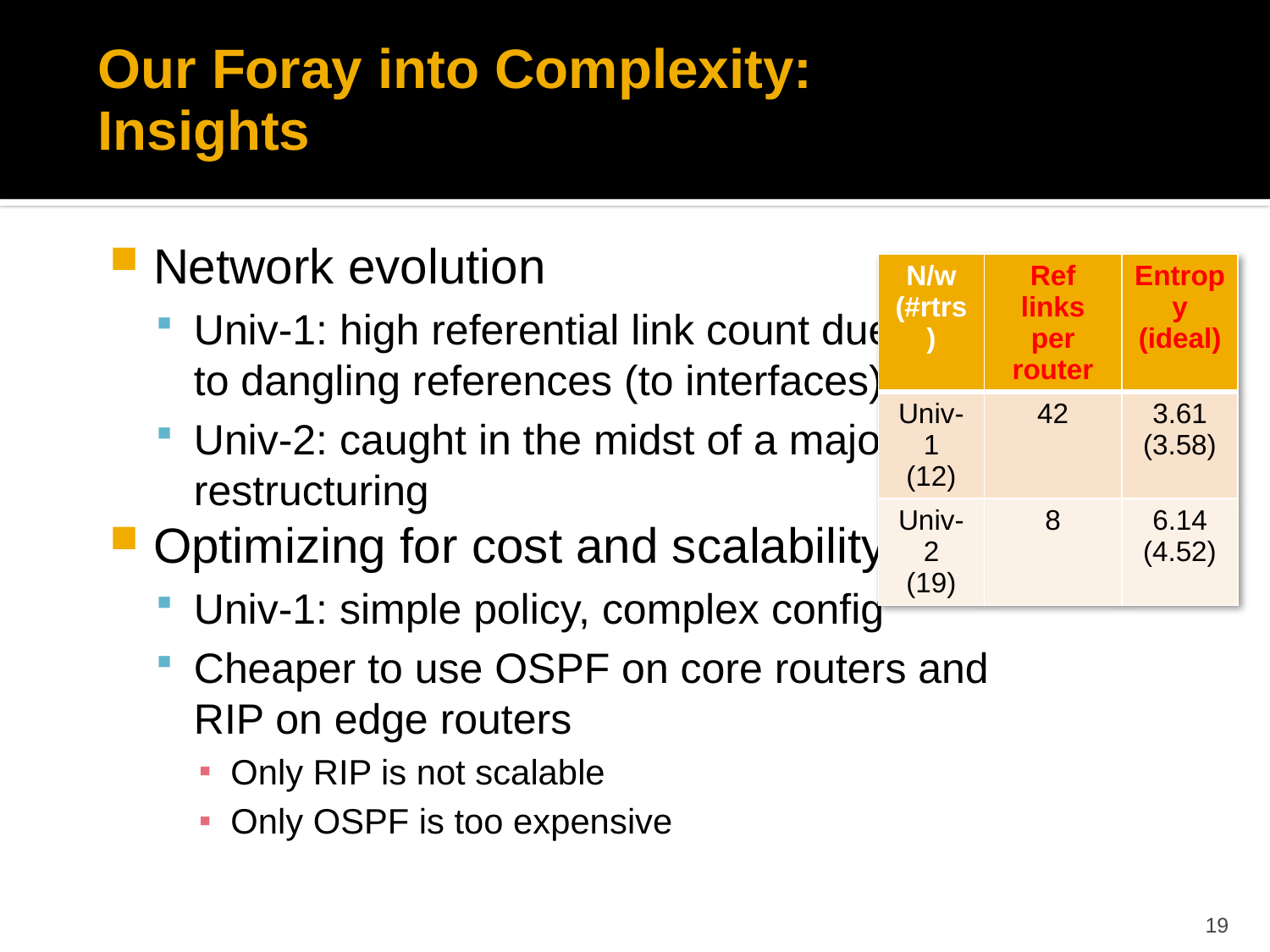

# Our Foray into Complexity: Insights
Network evolution
Univ-1: high referential link count due
to dangling references (to interfaces)
Univ-2: caught in the midst of a major
restructuring
Optimizing for cost and scalability
Univ-1: simple policy, complex config
Cheaper to use OSPF on core routers and RIP on edge routers
Only RIP is not scalable
Only OSPF is too expensive
| N/w (#rtrs) | Ref links per router | Entropy (ideal) |
| --- | --- | --- |
| Univ-1 (12) | 42 | 3.61 (3.58) |
| Univ-2 (19) | 8 | 6.14 (4.52) |
19